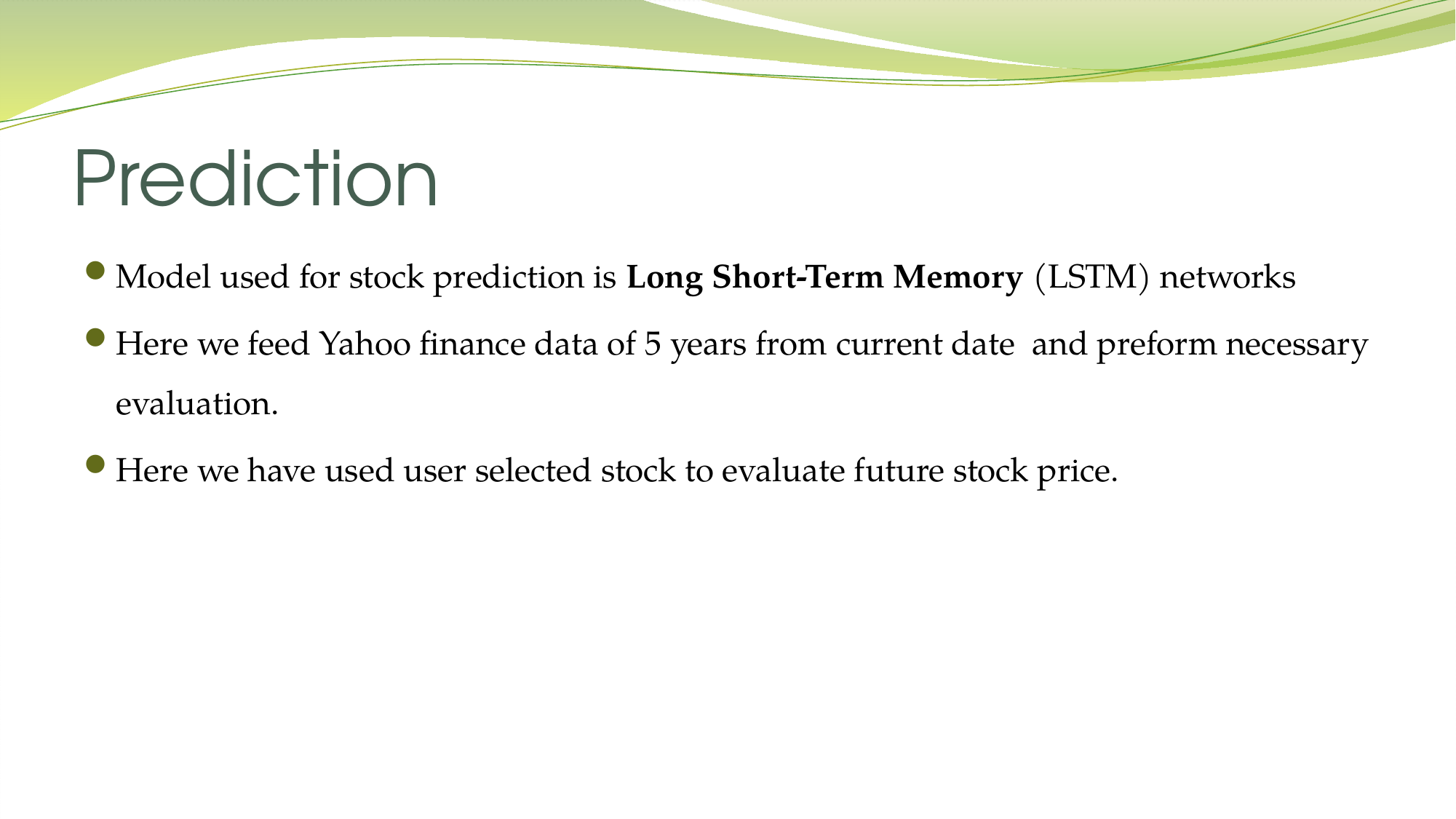

# Prediction
Model used for stock prediction is Long Short-Term Memory (LSTM) networks
Here we feed Yahoo finance data of 5 years from current date  and preform necessary evaluation.
Here we have used user selected stock to evaluate future stock price.